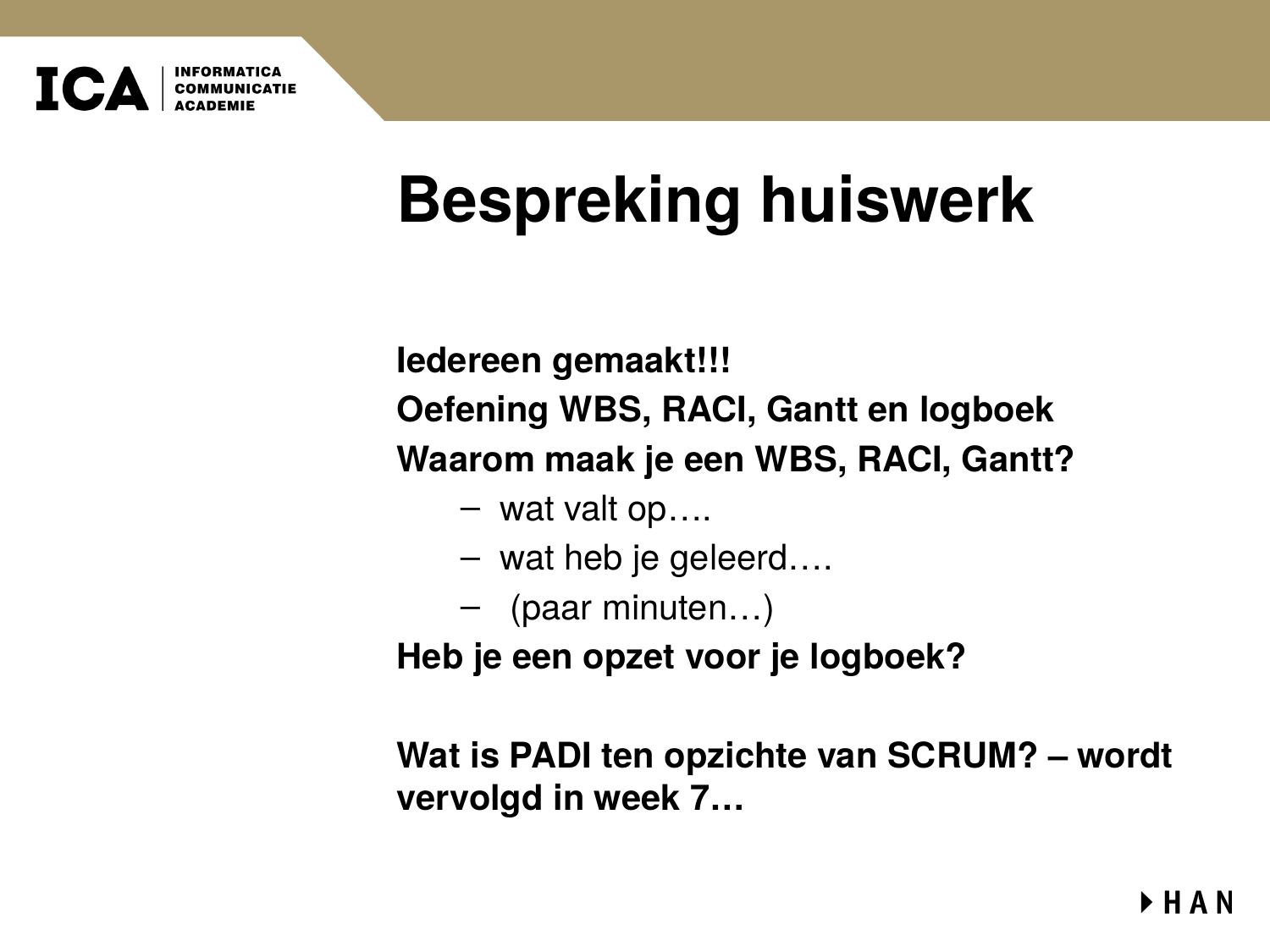

# Bespreking huiswerk

Iedereen gemaakt!!!
Oefening WBS, RACI, Gantt en logboek
Waarom maak je een WBS, RACI, Gantt?
wat valt op….
wat heb je geleerd….
 (paar minuten…)
Heb je een opzet voor je logboek?

Wat is PADI ten opzichte van SCRUM? – wordt vervolgd in week 7…